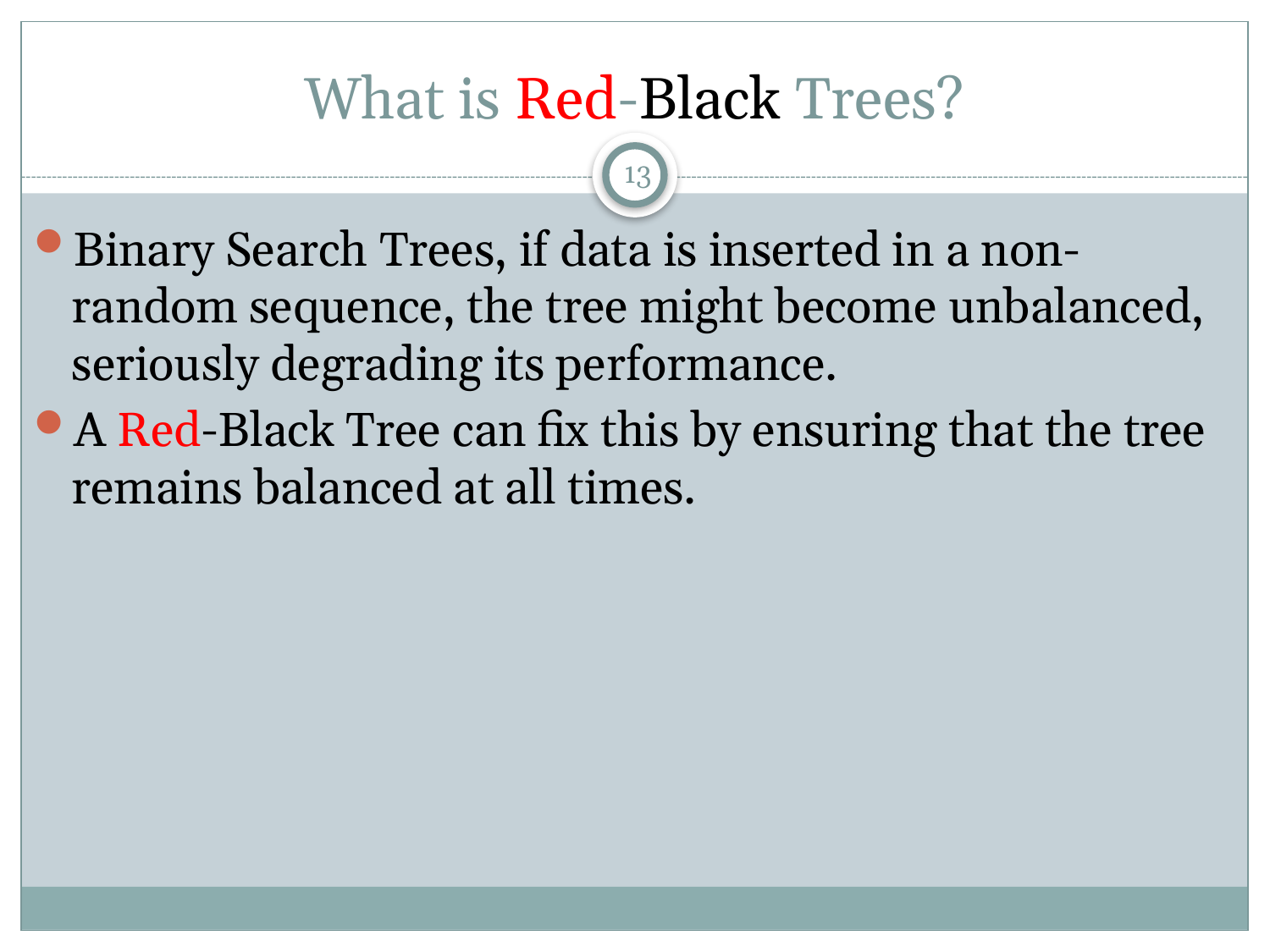

# What is Red-Black Trees?
13
Binary Search Trees, if data is inserted in a non-random sequence, the tree might become unbalanced, seriously degrading its performance.
A Red-Black Tree can fix this by ensuring that the tree remains balanced at all times.